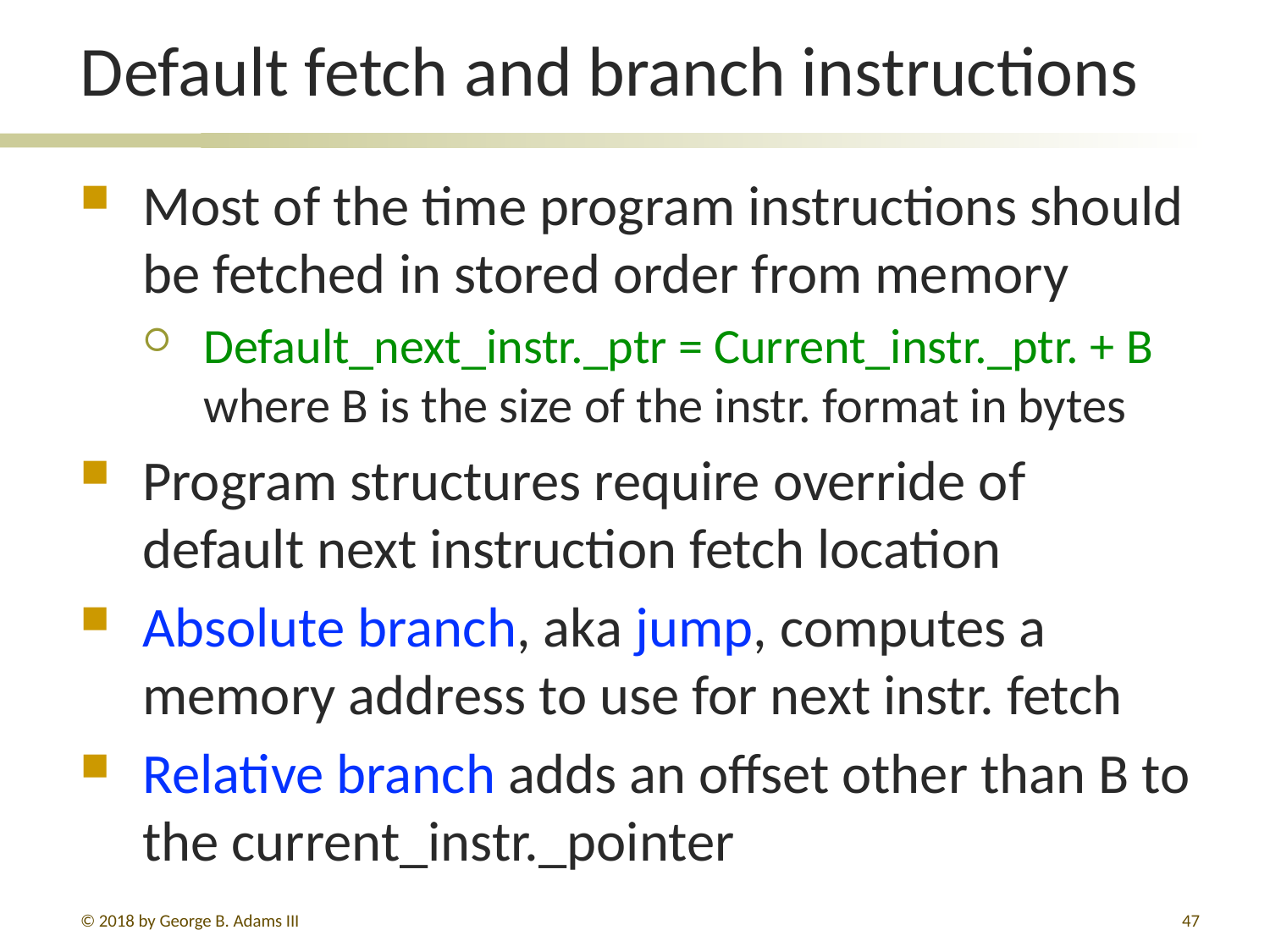

# Default fetch and branch instructions
Most of the time program instructions should be fetched in stored order from memory
Default_next_instr._ptr = Current_instr._ptr. + B where B is the size of the instr. format in bytes
Program structures require override of default next instruction fetch location
Absolute branch, aka jump, computes a memory address to use for next instr. fetch
Relative branch adds an offset other than B to the current_instr._pointer
© 2018 by George B. Adams III
47